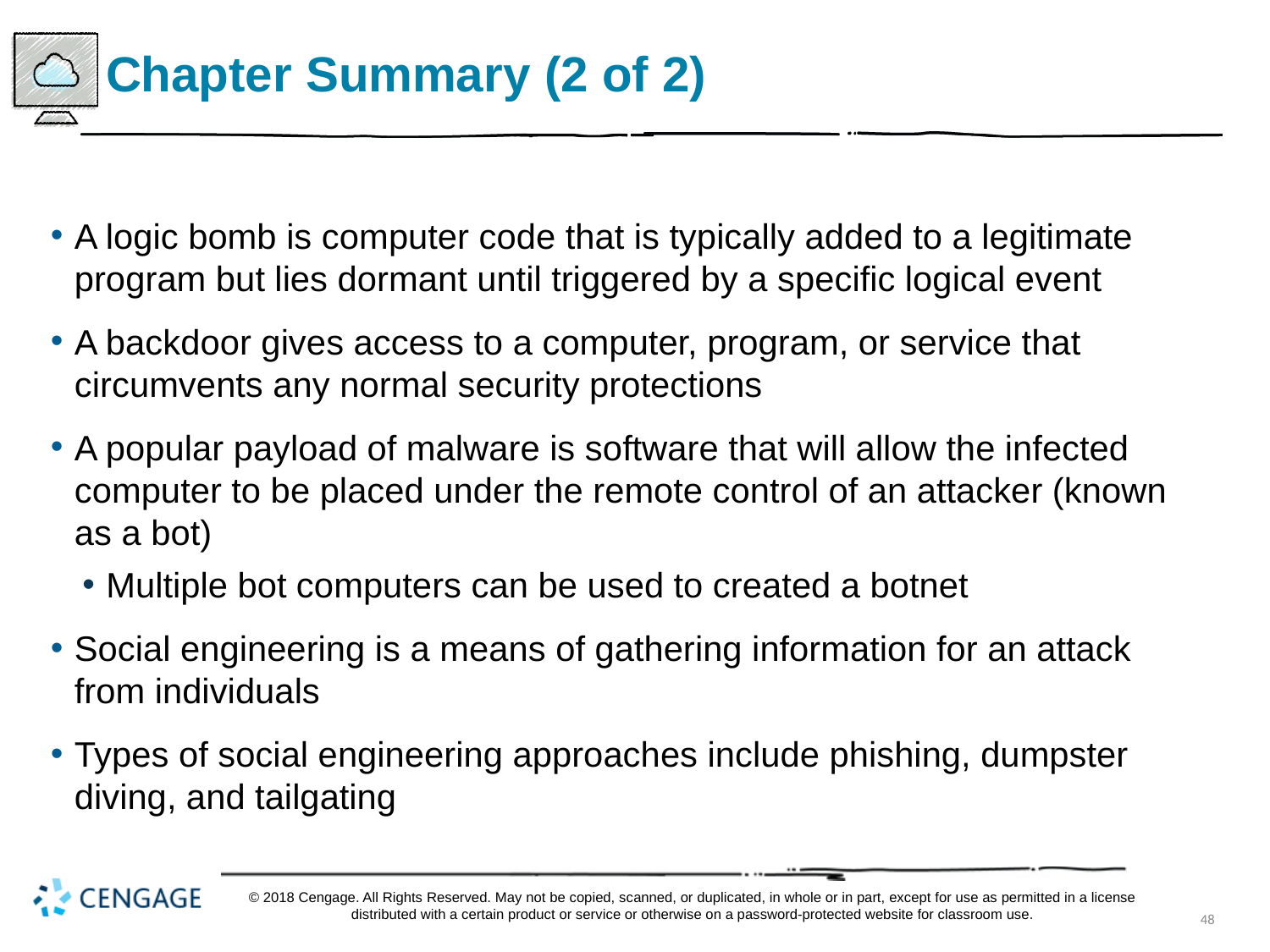

# Chapter Summary (2 of 2)
A logic bomb is computer code that is typically added to a legitimate program but lies dormant until triggered by a specific logical event
A backdoor gives access to a computer, program, or service that circumvents any normal security protections
A popular payload of malware is software that will allow the infected computer to be placed under the remote control of an attacker (known as a bot)
Multiple bot computers can be used to created a botnet
Social engineering is a means of gathering information for an attack from individuals
Types of social engineering approaches include phishing, dumpster diving, and tailgating
© 2018 Cengage. All Rights Reserved. May not be copied, scanned, or duplicated, in whole or in part, except for use as permitted in a license distributed with a certain product or service or otherwise on a password-protected website for classroom use.